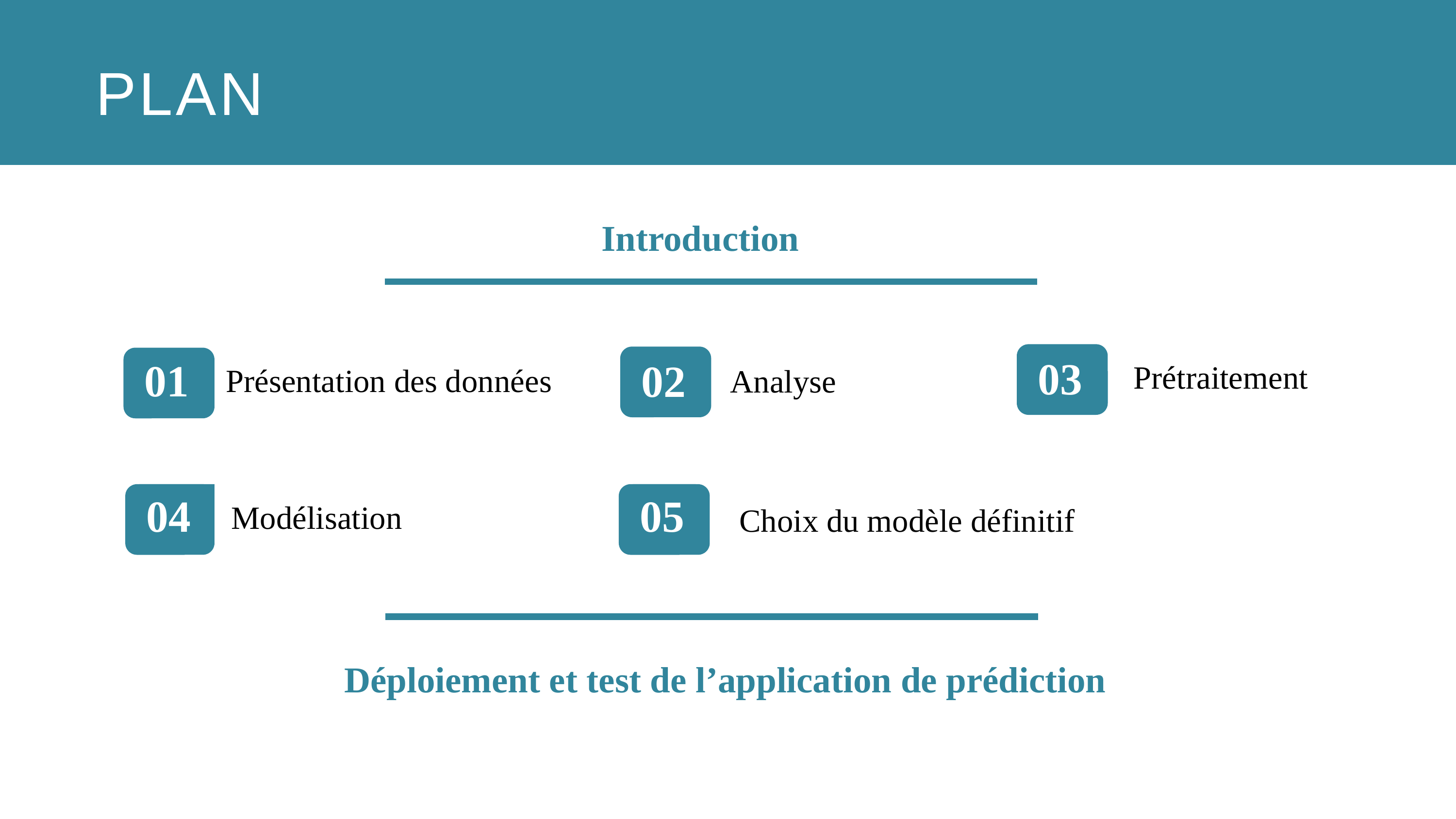

PLAN
Introduction

03

02

01
Prétraitement
Présentation des données
Analyse

04

05
Modélisation
Choix du modèle définitif
Déploiement et test de l’application de prédiction